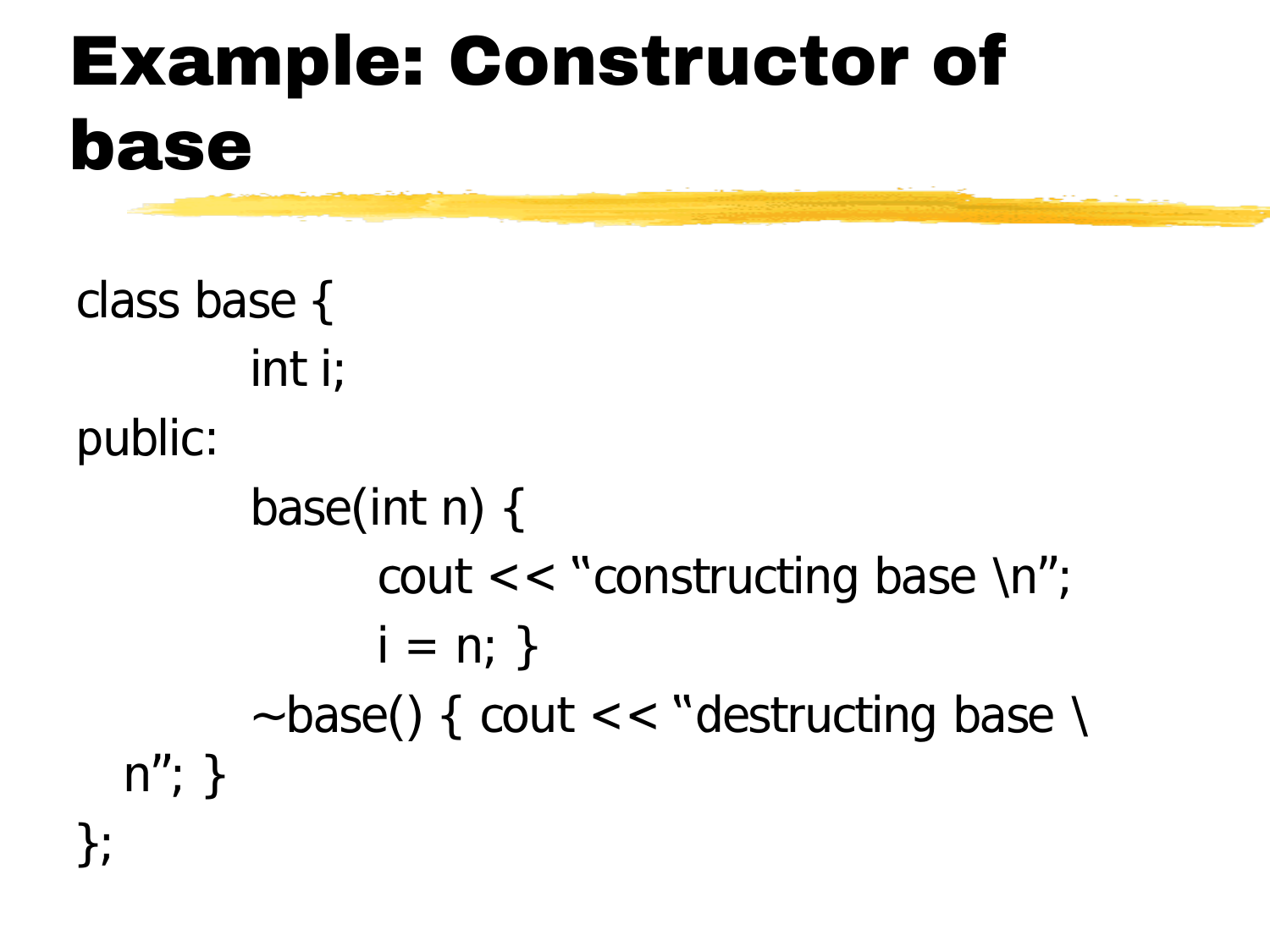

# Example: Constructor of base
class base {
		int i;
public:
		base(int n) {
			cout << “constructing base \n”;
			i = n; }
		~base() { cout << “destructing base \n”; }
};